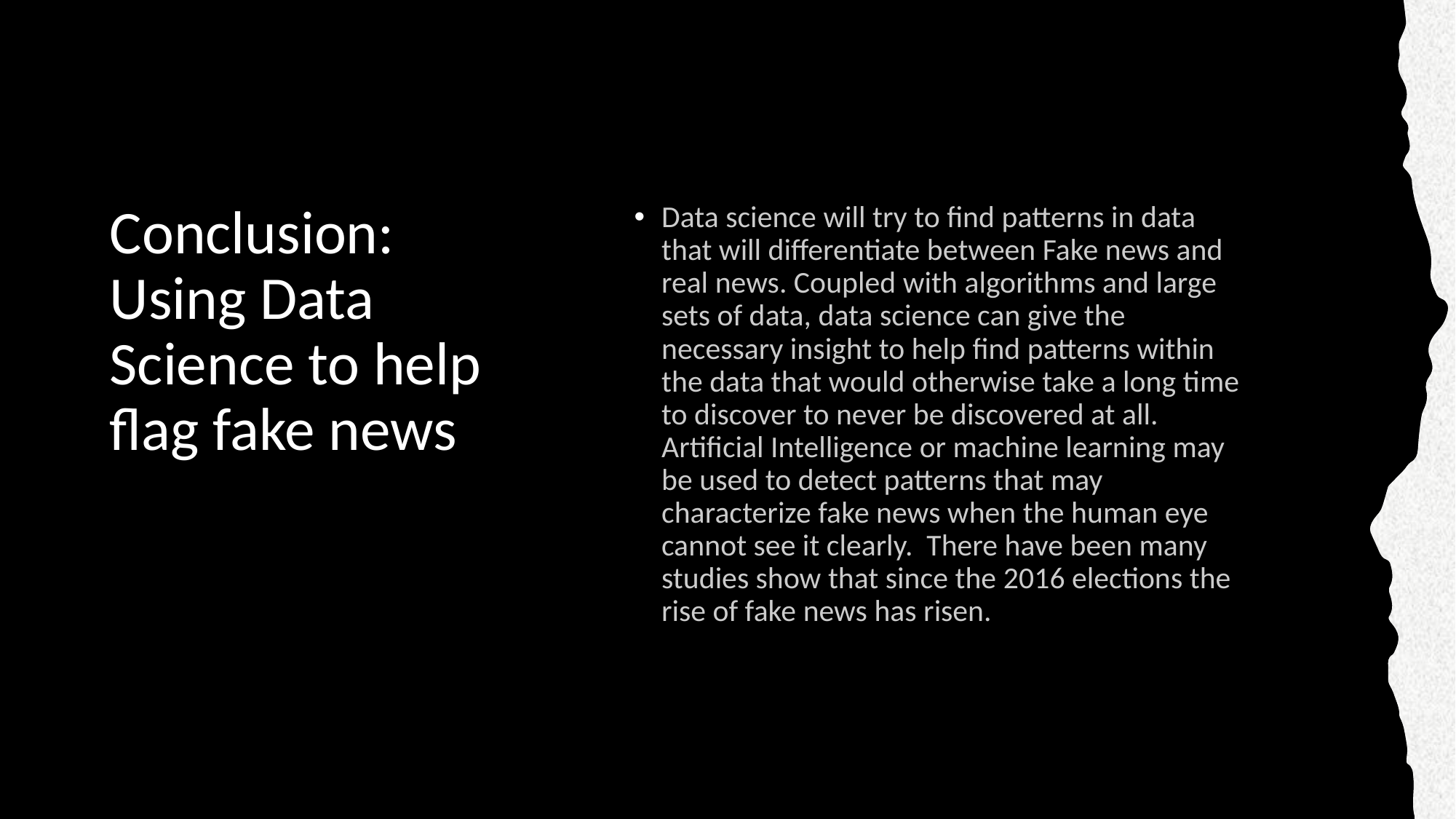

# Conclusion: Using Data Science to help flag fake news
Data science will try to find patterns in data that will differentiate between Fake news and real news. Coupled with algorithms and large sets of data, data science can give the necessary insight to help find patterns within the data that would otherwise take a long time to discover to never be discovered at all. Artificial Intelligence or machine learning may be used to detect patterns that may characterize fake news when the human eye cannot see it clearly.  There have been many studies show that since the 2016 elections the rise of fake news has risen.